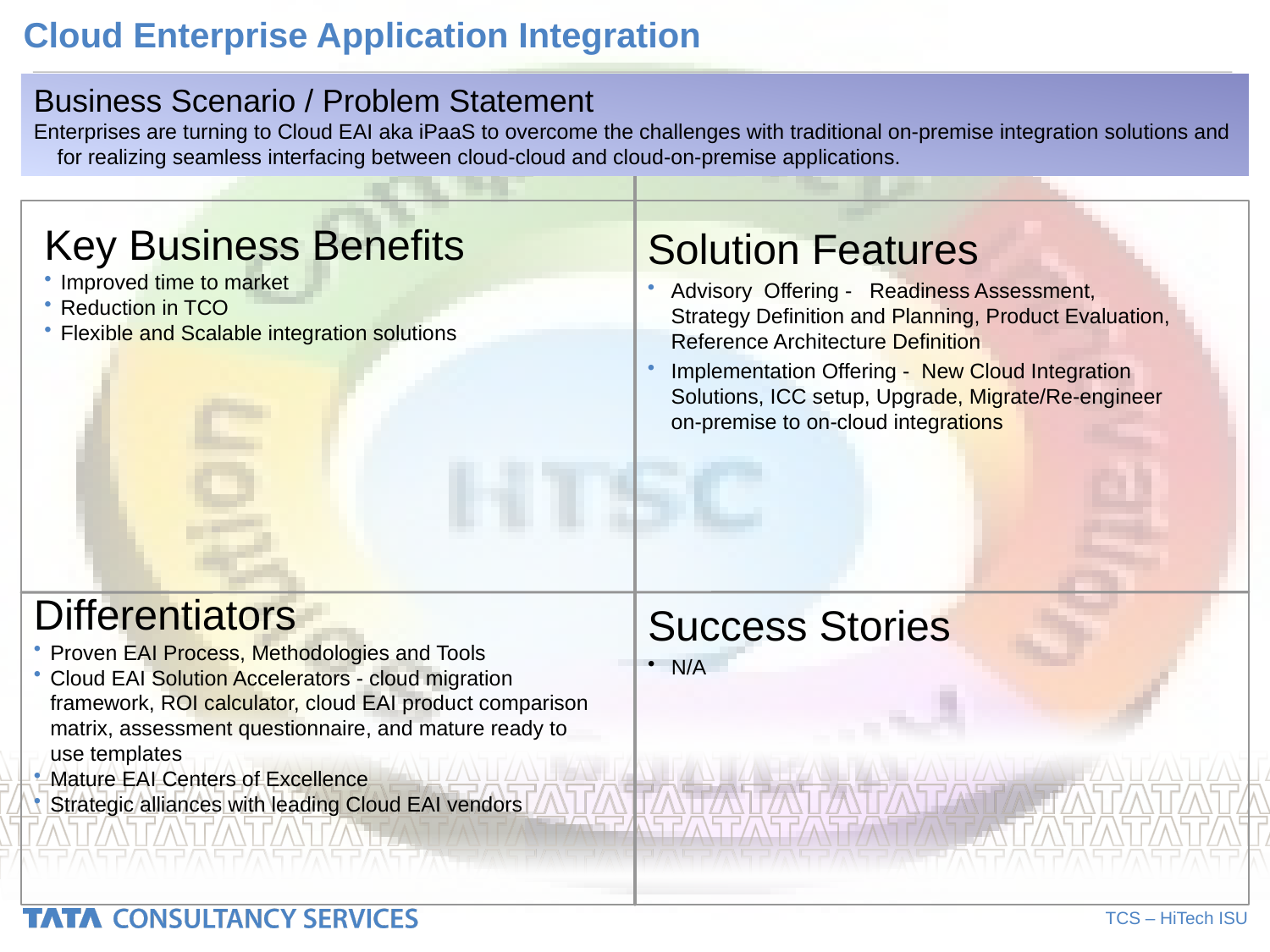

# Cloud Enterprise Application Integration
Business Scenario / Problem Statement
Enterprises are turning to Cloud EAI aka iPaaS to overcome the challenges with traditional on-premise integration solutions and for realizing seamless interfacing between cloud-cloud and cloud-on-premise applications.

Key Business Benefits
Improved time to market
Reduction in TCO
Flexible and Scalable integration solutions

Solution Features
Advisory  Offering -   Readiness Assessment,  Strategy Definition and Planning, Product Evaluation,   Reference Architecture Definition
Implementation Offering -  New Cloud Integration Solutions, ICC setup, Upgrade, Migrate/Re-engineer on-premise to on-cloud integrations
Differentiators
Proven EAI Process, Methodologies and Tools
Cloud EAI Solution Accelerators - cloud migration framework, ROI calculator, cloud EAI product comparison matrix, assessment questionnaire, and mature ready to use templates
Mature EAI Centers of Excellence
Strategic alliances with leading Cloud EAI vendors
Success Stories
N/A